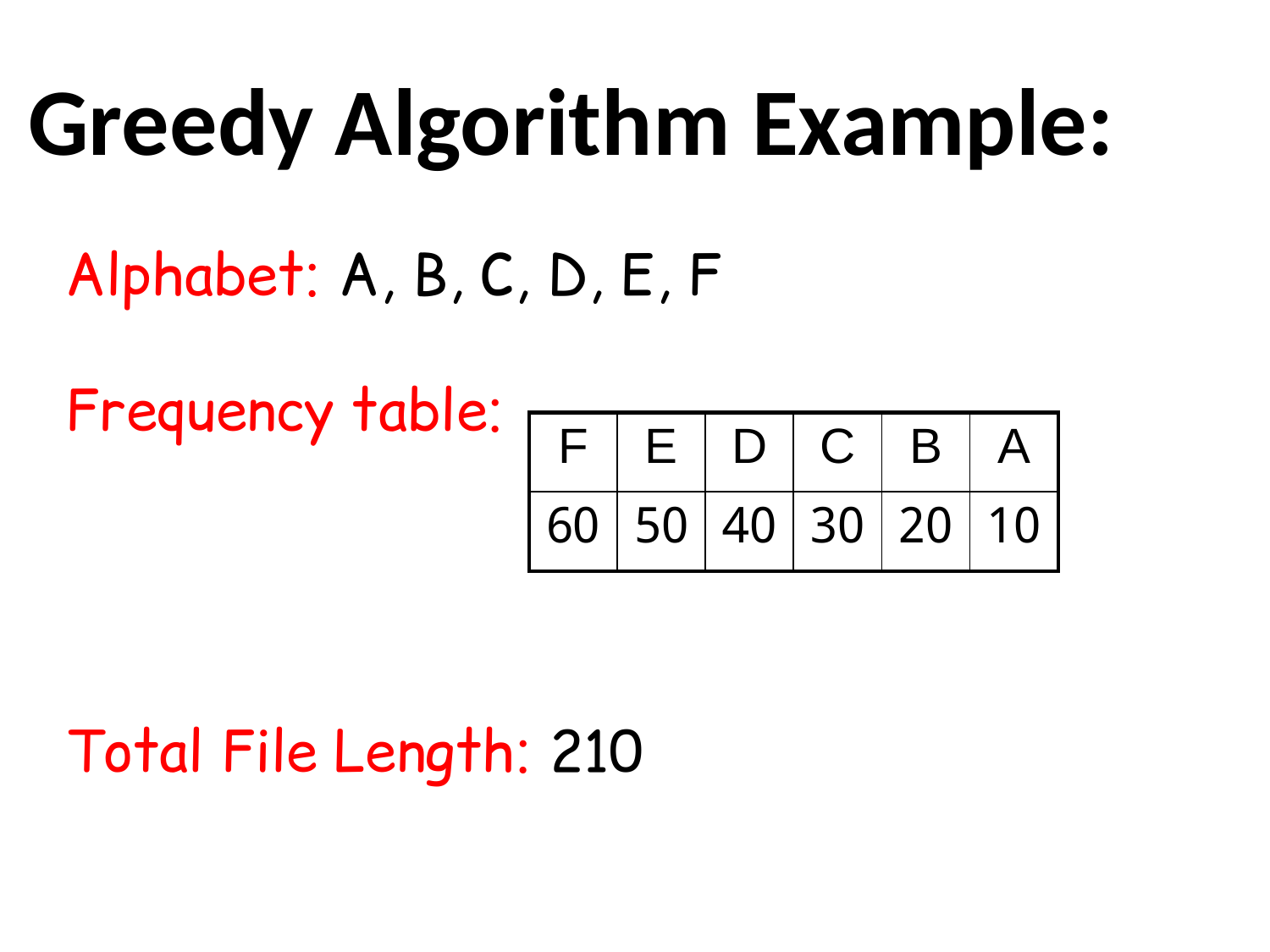

Greedy Algorithm Example:

Alphabet: A, B, C, D, E, F

Frequency table:
| F | E | D | C | B | A |
| --- | --- | --- | --- | --- | --- |
| 60 | 50 | 40 | 30 | 20 | 10 |
Total File Length: 210